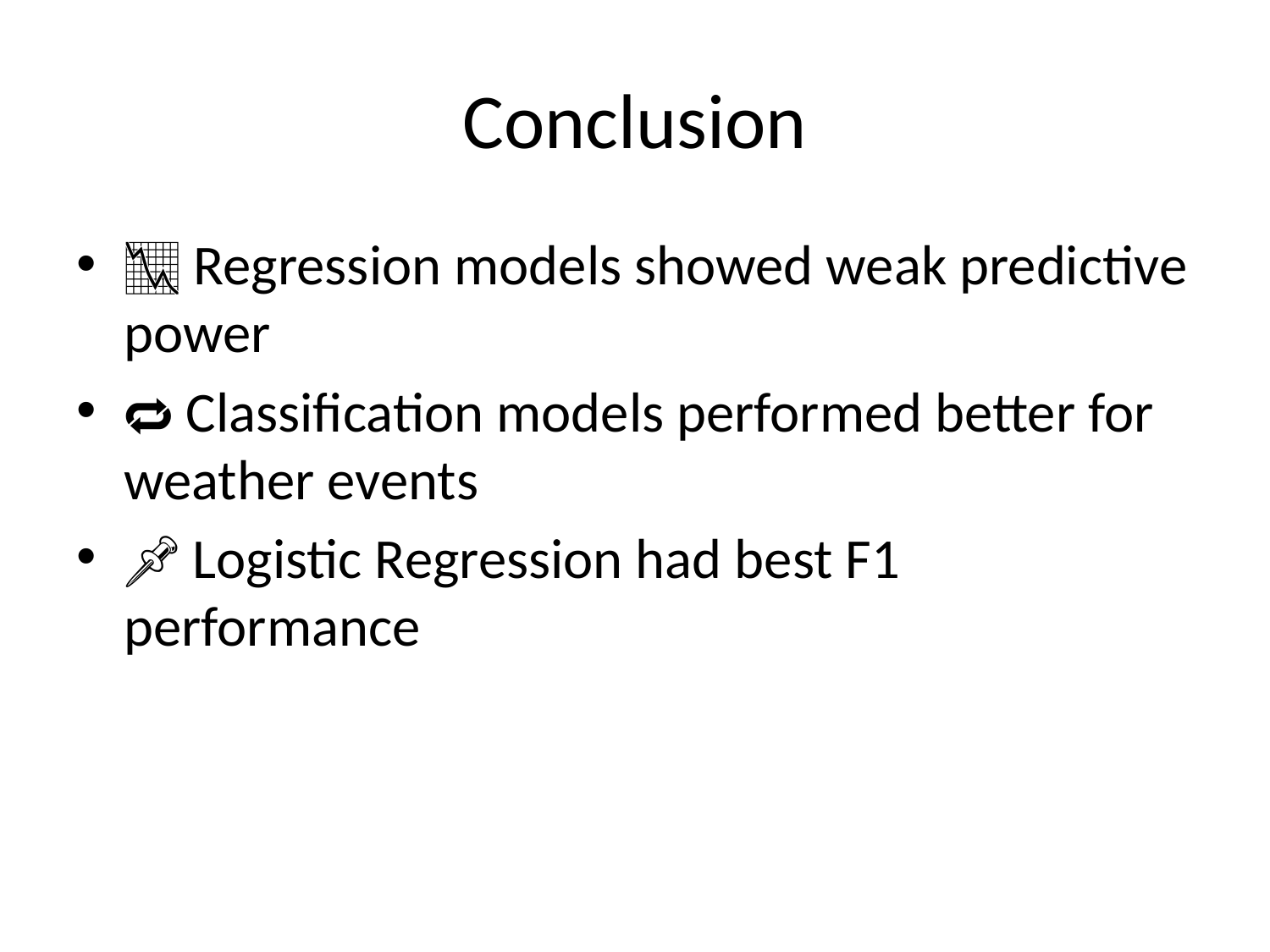

# Conclusion
📉 Regression models showed weak predictive power
🔁 Classification models performed better for weather events
📌 Logistic Regression had best F1 performance